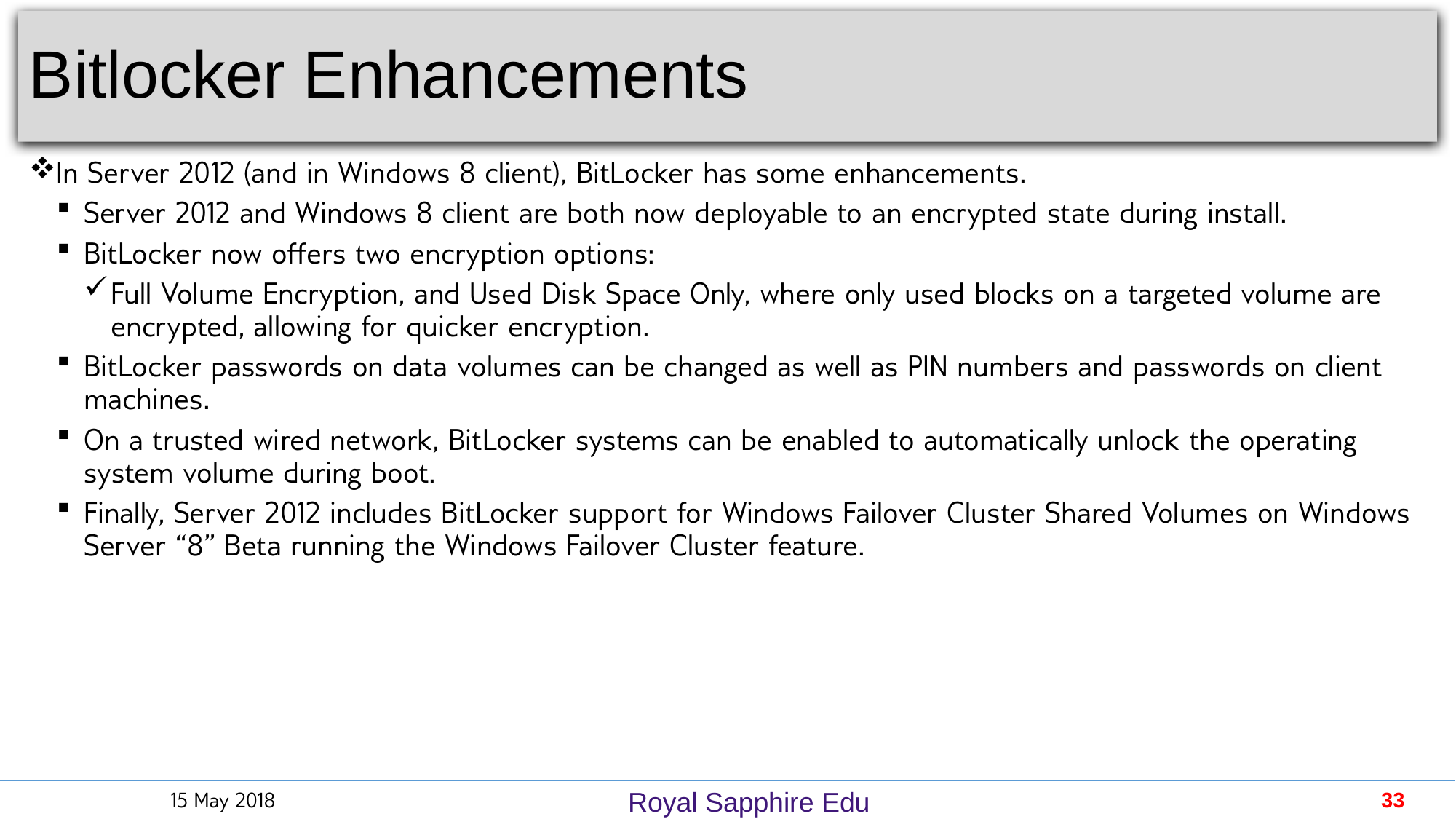

# Bitlocker Enhancements
In Server 2012 (and in Windows 8 client), BitLocker has some enhancements.
Server 2012 and Windows 8 client are both now deployable to an encrypted state during install.
BitLocker now offers two encryption options:
Full Volume Encryption, and Used Disk Space Only, where only used blocks on a targeted volume are encrypted, allowing for quicker encryption.
BitLocker passwords on data volumes can be changed as well as PIN numbers and passwords on client machines.
On a trusted wired network, BitLocker systems can be enabled to automatically unlock the operating system volume during boot.
Finally, Server 2012 includes BitLocker support for Windows Failover Cluster Shared Volumes on Windows Server “8” Beta running the Windows Failover Cluster feature.
15 May 2018
33